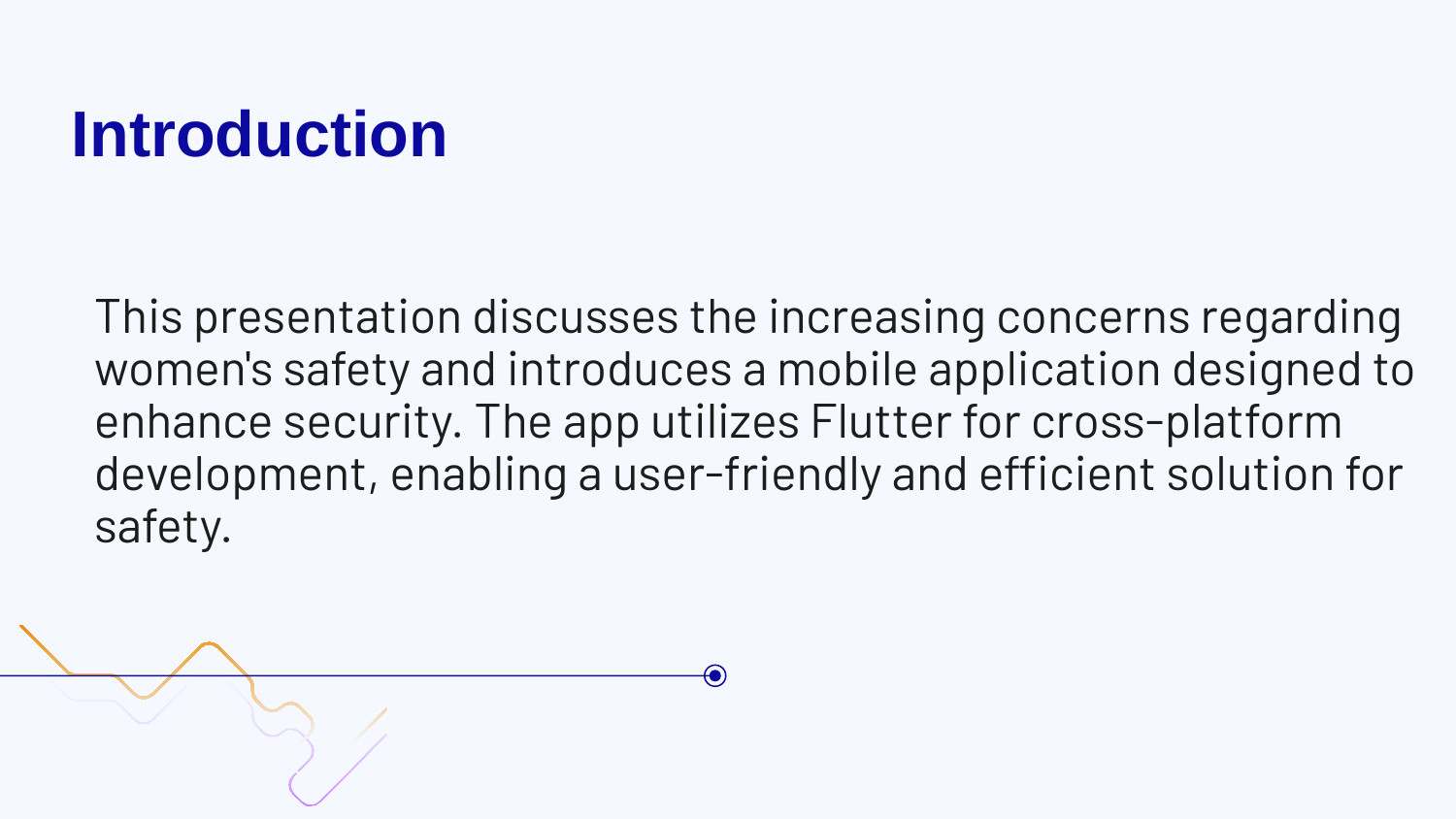

# Introduction
This presentation discusses the increasing concerns regarding women's safety and introduces a mobile application designed to enhance security. The app utilizes Flutter for cross-platform development, enabling a user-friendly and efficient solution for safety.